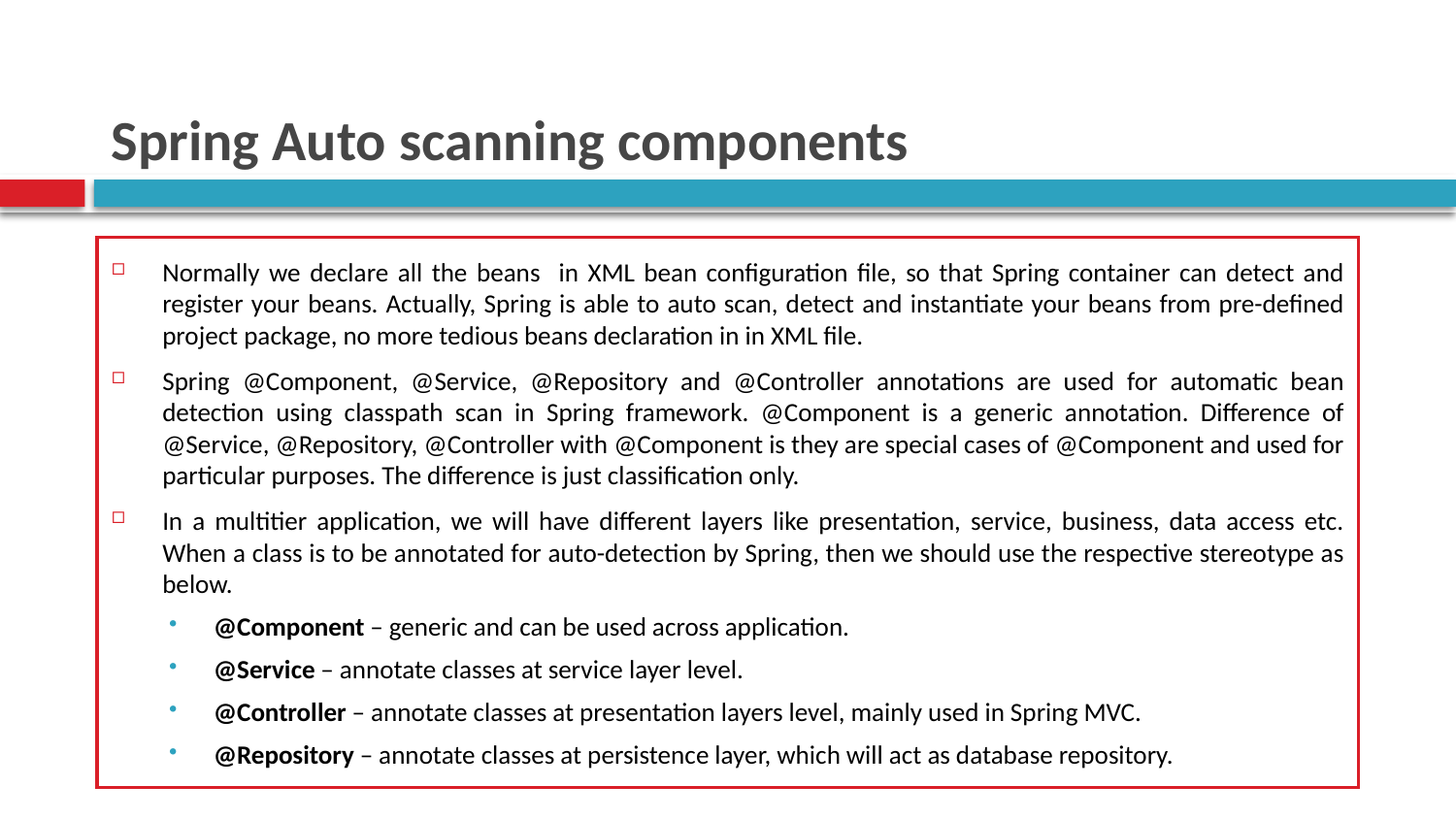

# Spring Auto scanning components
Normally we declare all the beans  in XML bean configuration file, so that Spring container can detect and register your beans. Actually, Spring is able to auto scan, detect and instantiate your beans from pre-defined project package, no more tedious beans declaration in in XML file.
Spring @Component, @Service, @Repository and @Controller annotations are used for automatic bean detection using classpath scan in Spring framework. @Component is a generic annotation. Difference of @Service, @Repository, @Controller with @Component is they are special cases of @Component and used for particular purposes. The difference is just classification only.
In a multitier application, we will have different layers like presentation, service, business, data access etc. When a class is to be annotated for auto-detection by Spring, then we should use the respective stereotype as below.
@Component – generic and can be used across application.
@Service – annotate classes at service layer level.
@Controller – annotate classes at presentation layers level, mainly used in Spring MVC.
@Repository – annotate classes at persistence layer, which will act as database repository.